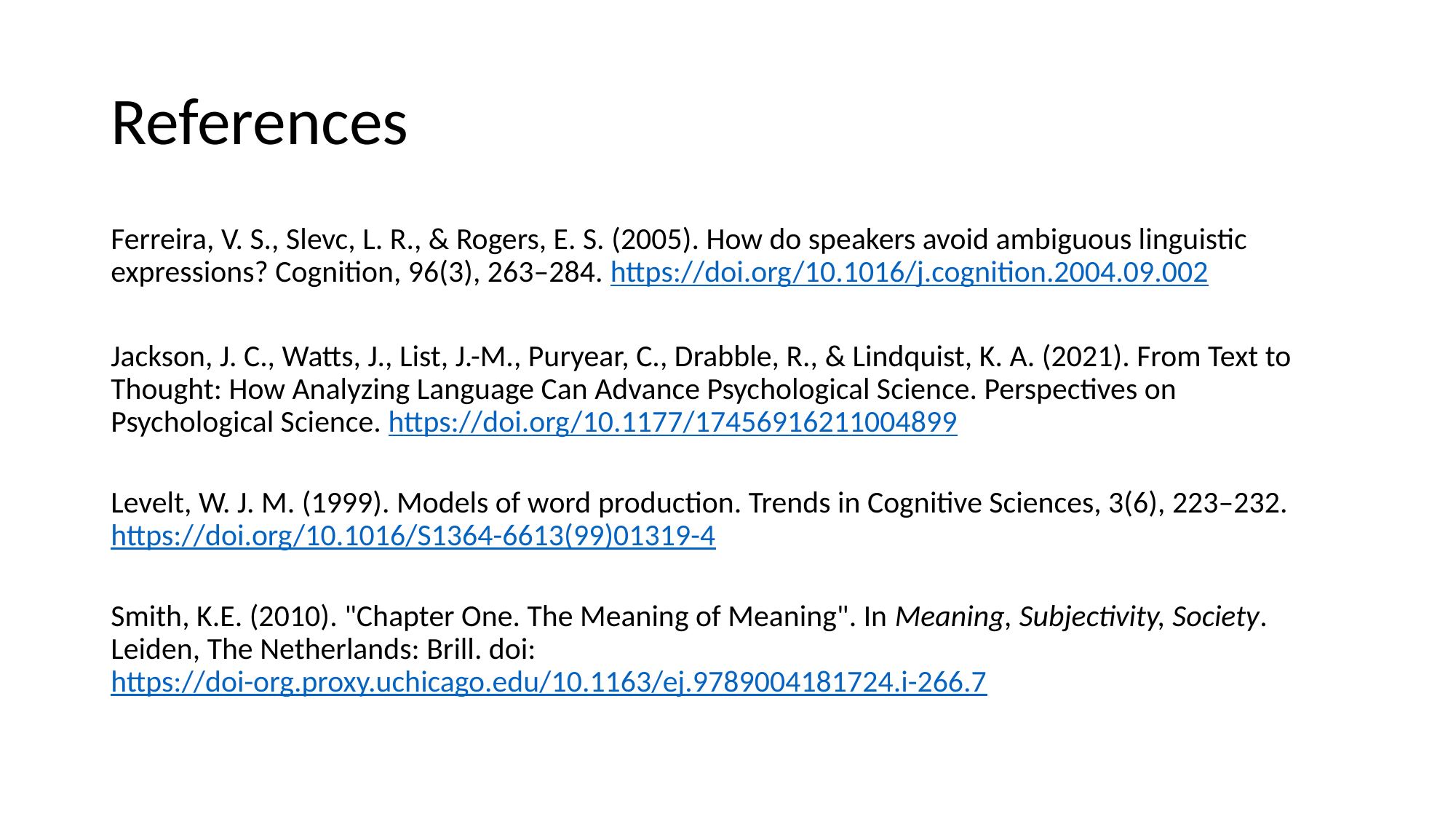

# References
Ferreira, V. S., Slevc, L. R., & Rogers, E. S. (2005). How do speakers avoid ambiguous linguistic expressions? Cognition, 96(3), 263–284. https://doi.org/10.1016/j.cognition.2004.09.002
Jackson, J. C., Watts, J., List, J.-M., Puryear, C., Drabble, R., & Lindquist, K. A. (2021). From Text to Thought: How Analyzing Language Can Advance Psychological Science. Perspectives on Psychological Science. https://doi.org/10.1177/17456916211004899
Levelt, W. J. M. (1999). Models of word production. Trends in Cognitive Sciences, 3(6), 223–232. https://doi.org/10.1016/S1364-6613(99)01319-4
Smith, K.E. (2010). "Chapter One. The Meaning of Meaning". In Meaning, Subjectivity, Society. Leiden, The Netherlands: Brill. doi: https://doi-org.proxy.uchicago.edu/10.1163/ej.9789004181724.i-266.7